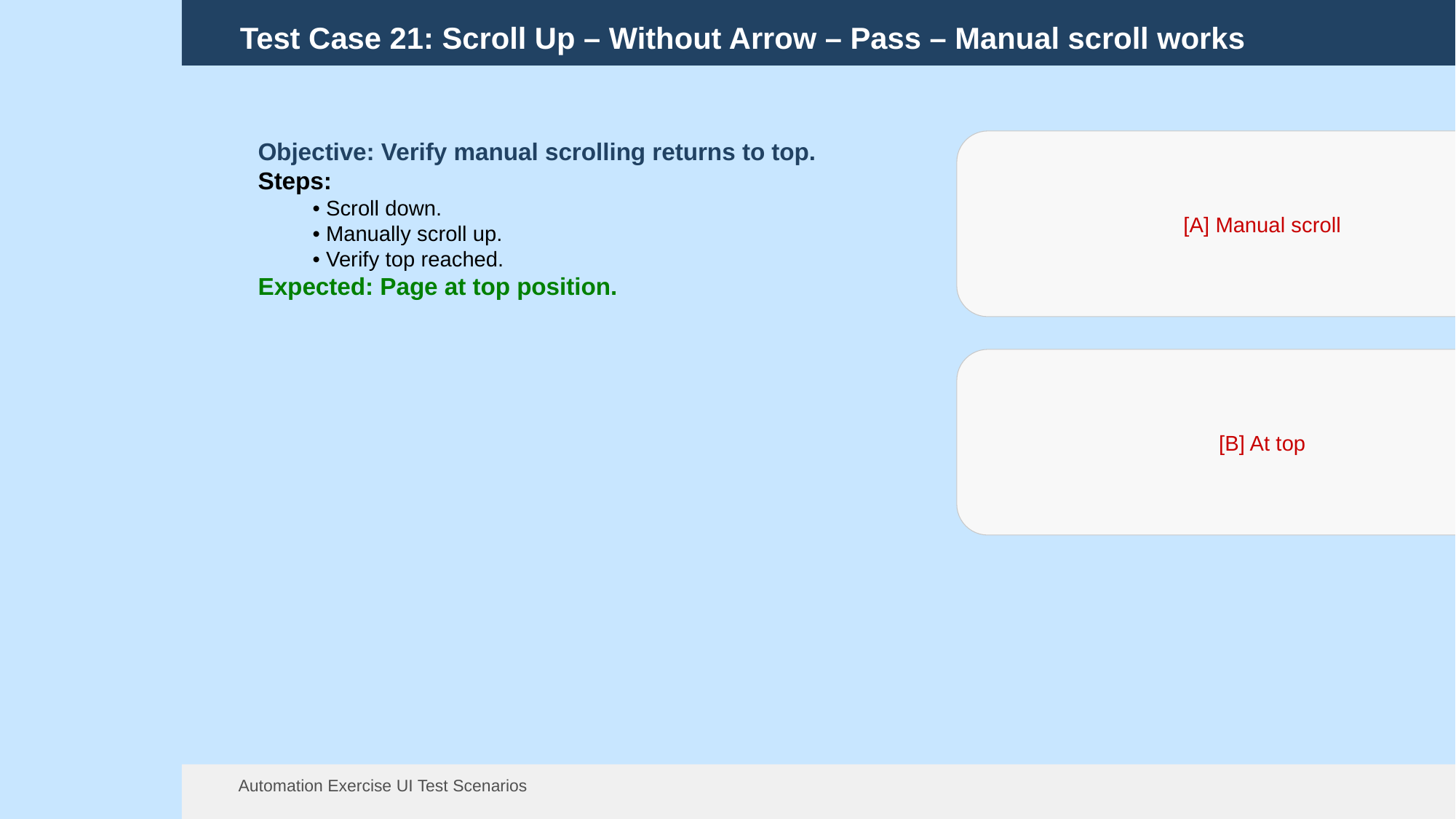

Test Case 21: Scroll Up – Without Arrow – Pass – Manual scroll works
Objective: Verify manual scrolling returns to top.
Steps:
• Scroll down.
• Manually scroll up.
• Verify top reached.
Expected: Page at top position.
[A] Manual scroll
[B] At top

Automation Exercise UI Test Scenarios
13 Aug 2025